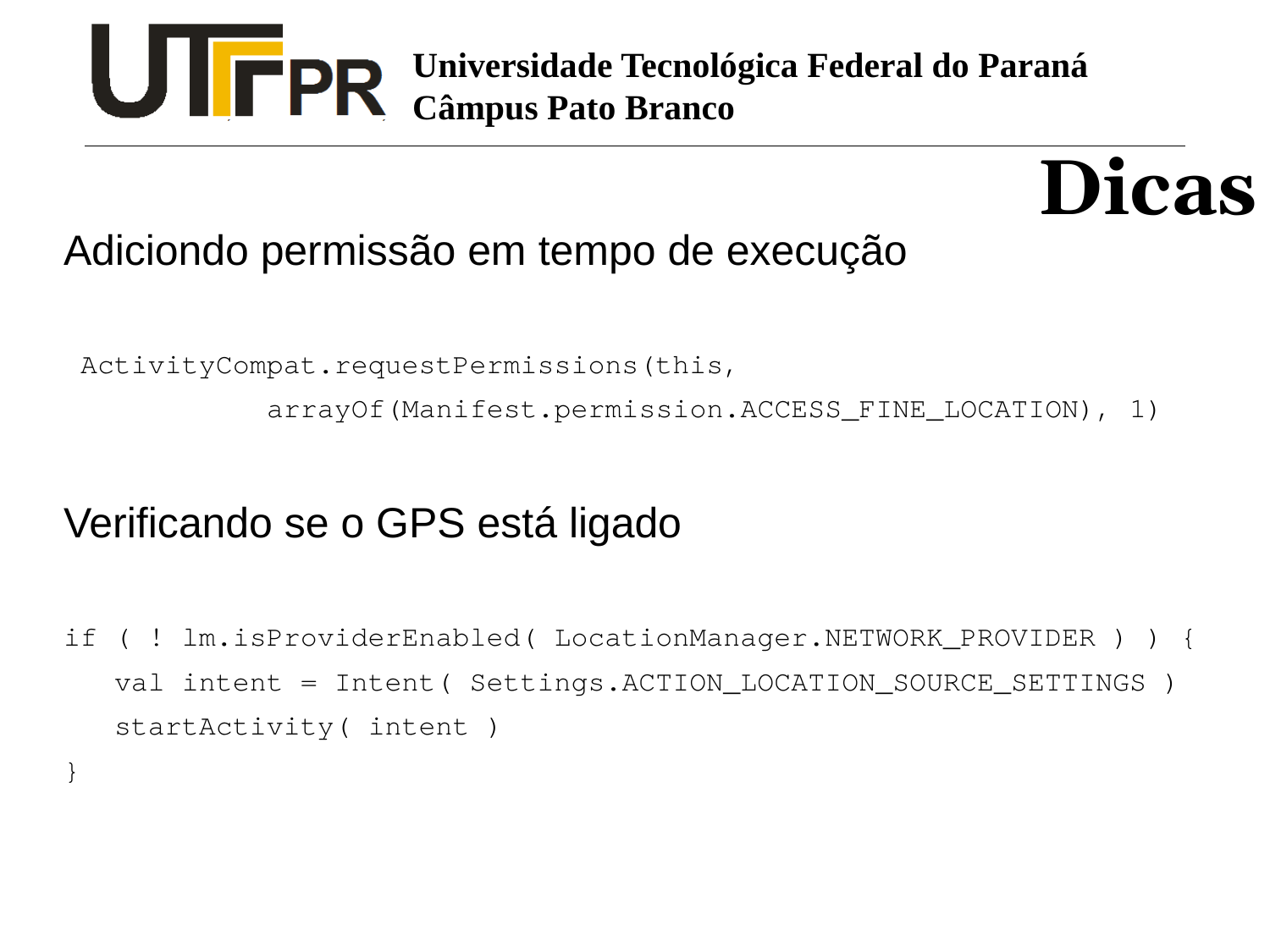

# Dicas
Adiciondo permissão em tempo de execução

 ActivityCompat.requestPermissions(this,
            arrayOf(Manifest.permission.ACCESS_FINE_LOCATION), 1)

Verificando se o GPS está ligado

if ( ! lm.isProviderEnabled( LocationManager.NETWORK_PROVIDER ) ) {
   val intent = Intent( Settings.ACTION_LOCATION_SOURCE_SETTINGS )
   startActivity( intent )
}